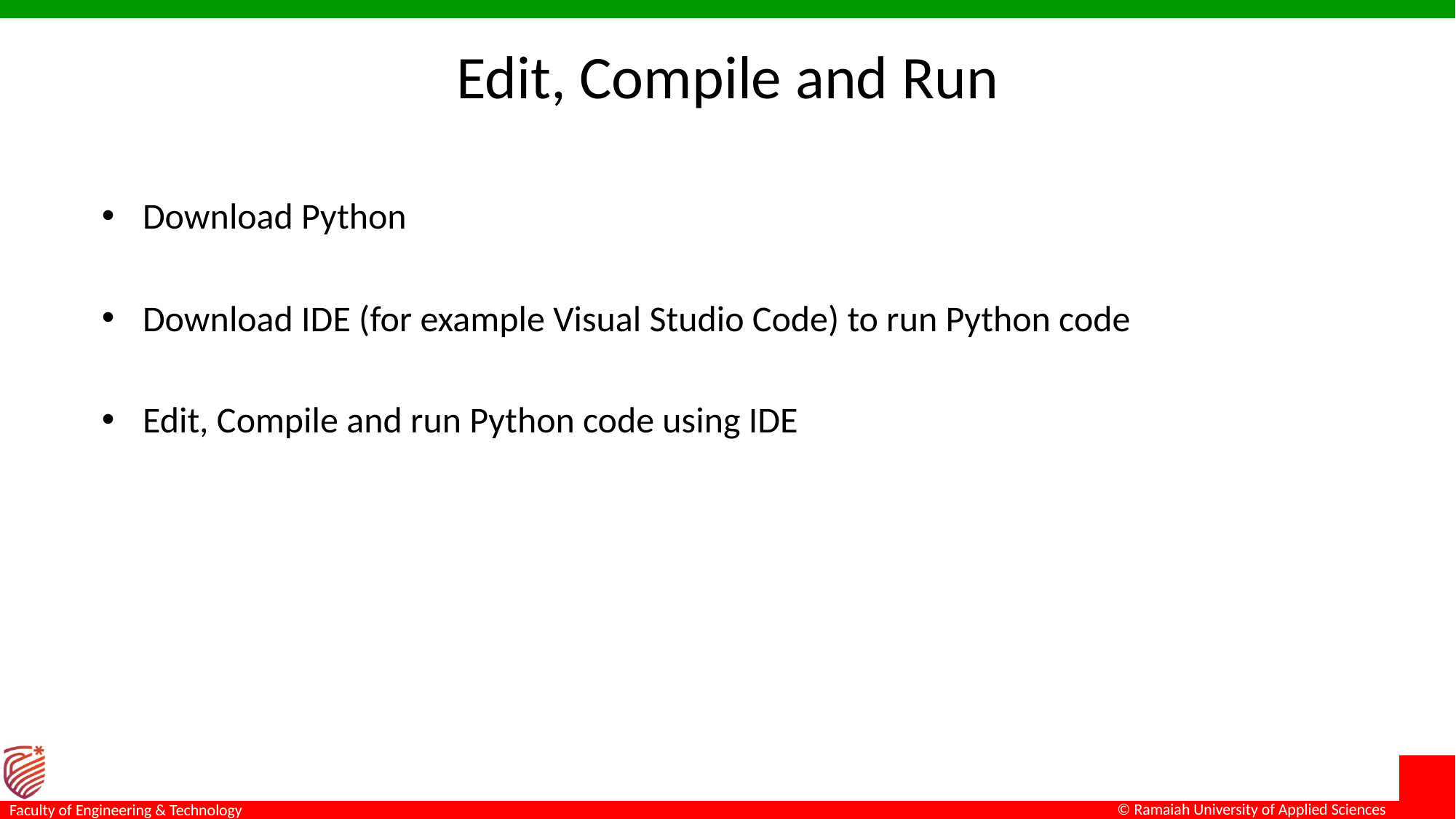

# Edit, Compile and Run

Download Python

Download IDE (for example Visual Studio Code) to run Python code

Edit, Compile and run Python code using IDE